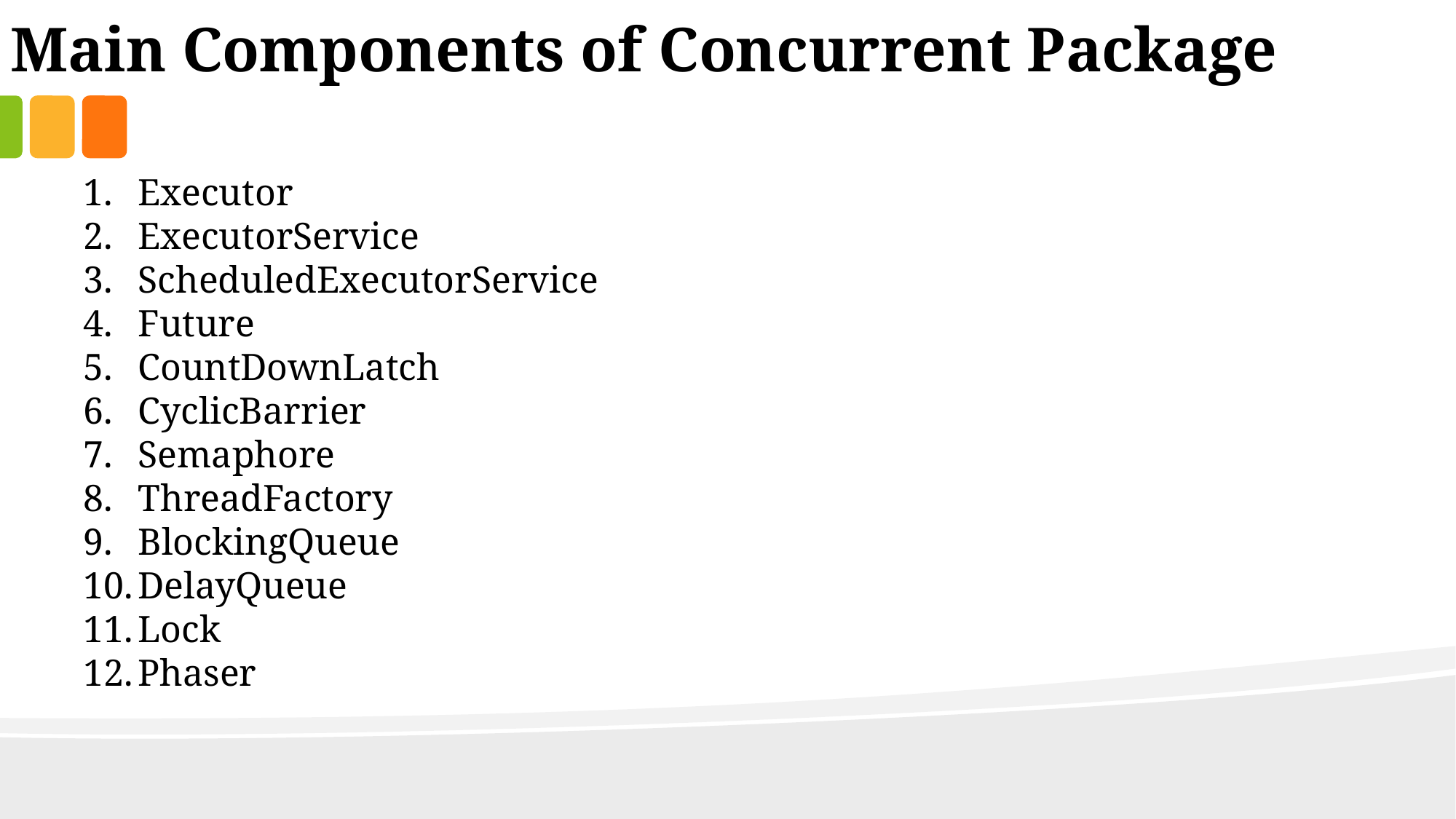

Main Components of Concurrent Package
Executor
ExecutorService
ScheduledExecutorService
Future
CountDownLatch
CyclicBarrier
Semaphore
ThreadFactory
BlockingQueue
DelayQueue
Lock
Phaser